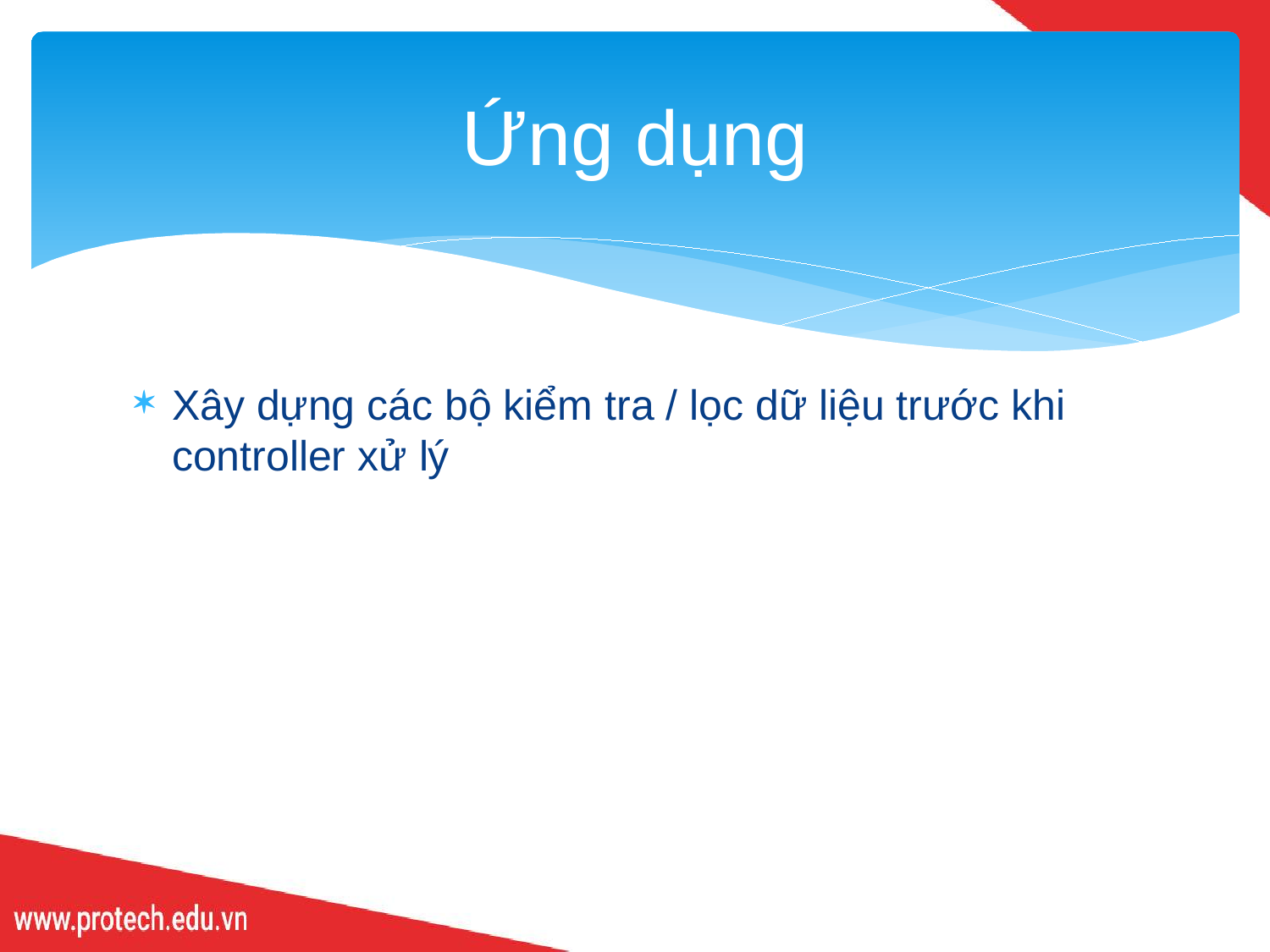

# Ứng dụng
Xây dựng các bộ kiểm tra / lọc dữ liệu trước khi controller xử lý